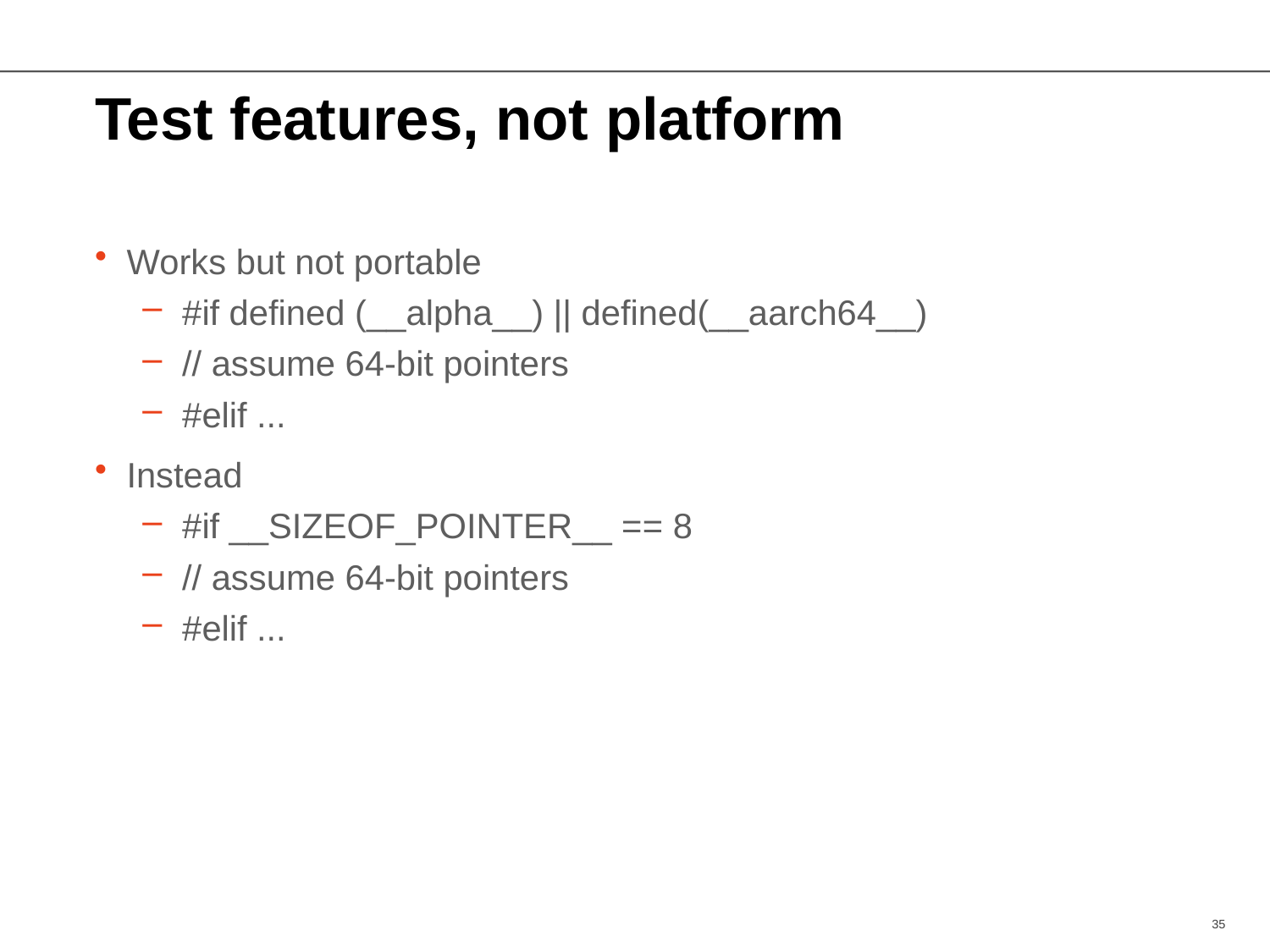

# Test features, not platform
Works but not portable
#if defined (__alpha__) || defined(__aarch64__)
// assume 64-bit pointers
#elif ...
Instead
#if __SIZEOF_POINTER__ == 8
// assume 64-bit pointers
#elif ...
35